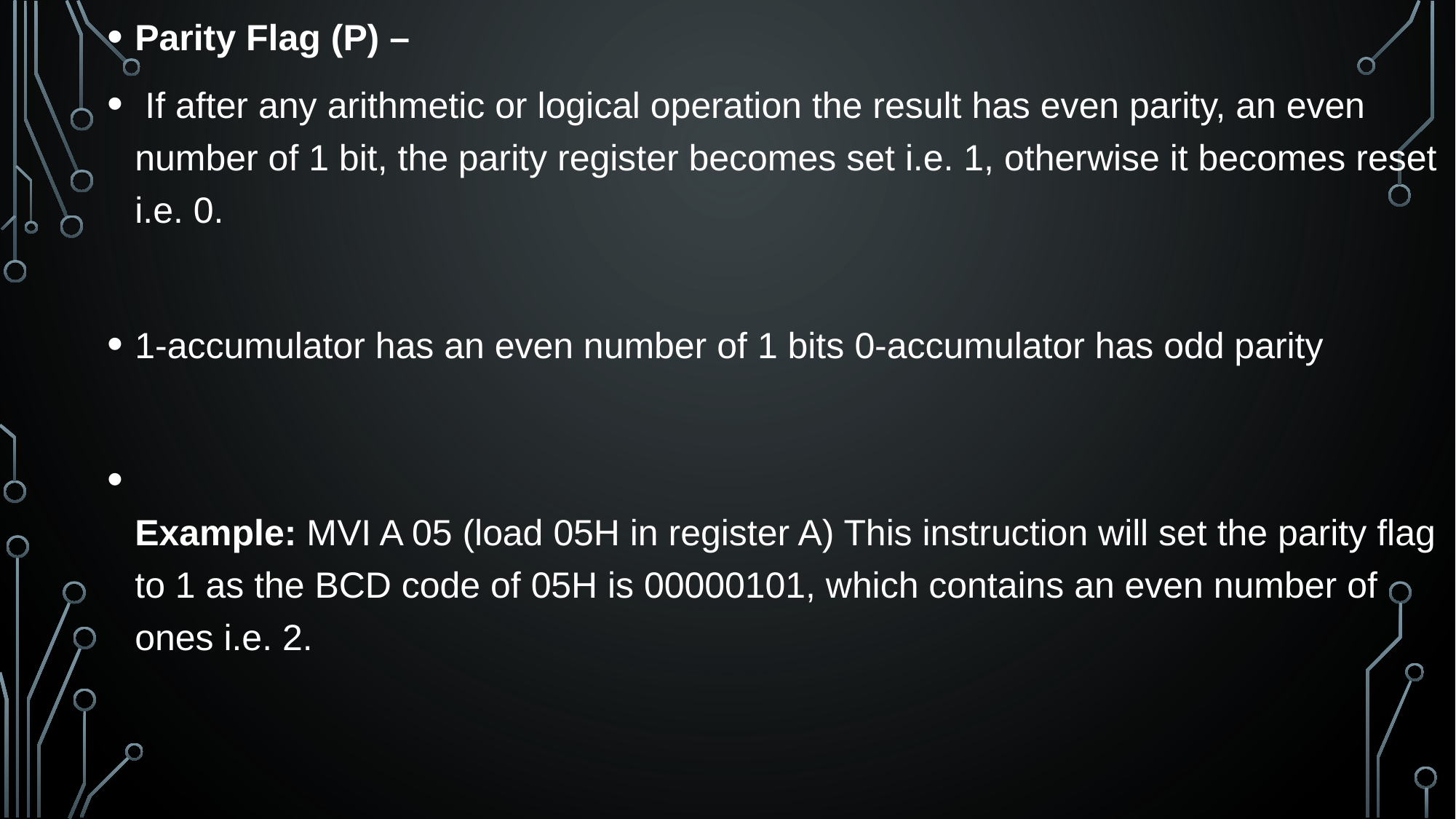

Parity Flag (P) –
 If after any arithmetic or logical operation the result has even parity, an even number of 1 bit, the parity register becomes set i.e. 1, otherwise it becomes reset i.e. 0.

1-accumulator has an even number of 1 bits 0-accumulator has odd parity

 
Example: MVI A 05 (load 05H in register A) This instruction will set the parity flag to 1 as the BCD code of 05H is 00000101, which contains an even number of ones i.e. 2.